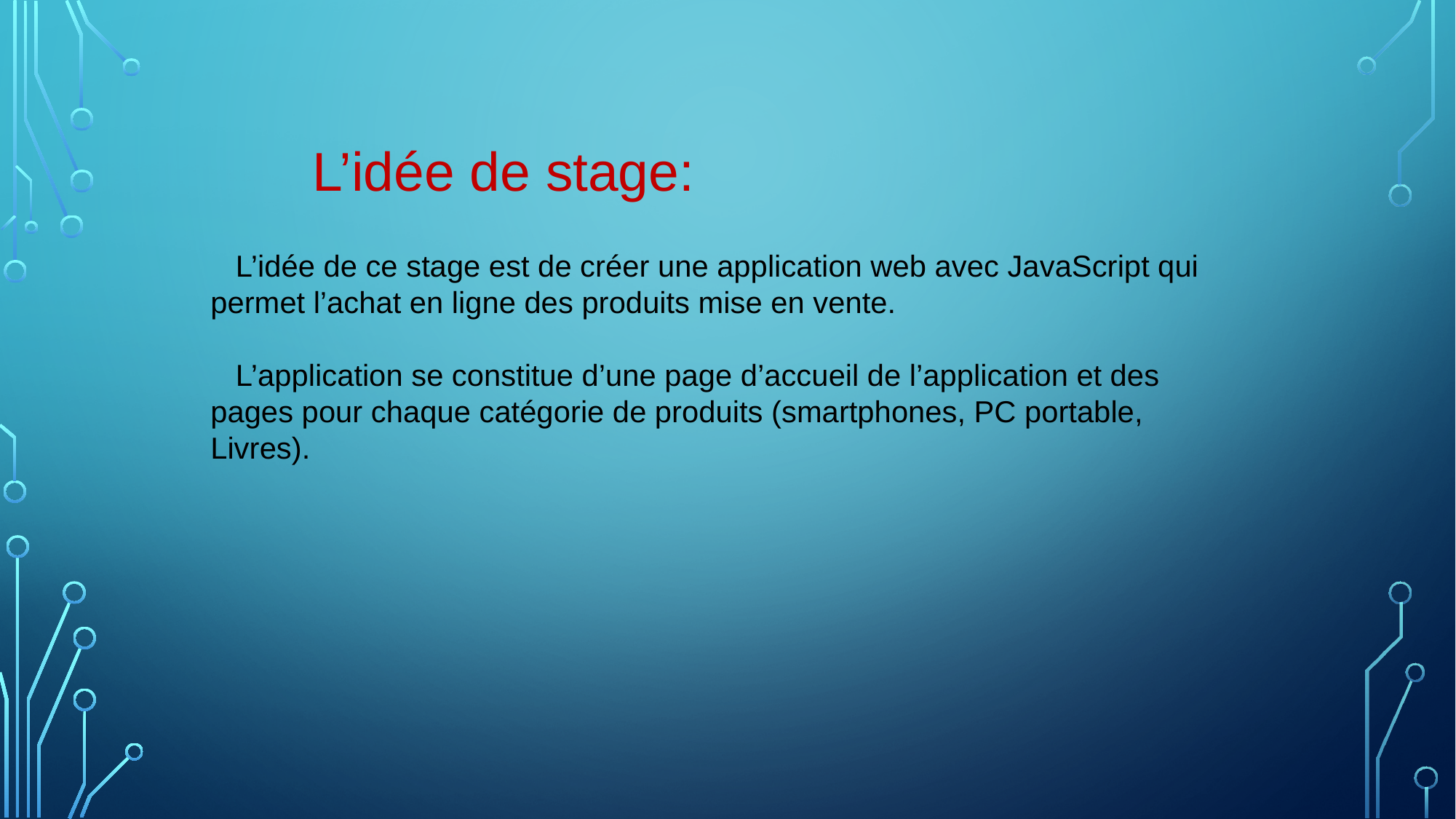

L’idée de stage:

   L’idée de ce stage est de créer une application web avec JavaScript qui permet l’achat en ligne des produits mise en vente.

   L’application se constitue d’une page d’accueil de l’application et des pages pour chaque catégorie de produits (smartphones, PC portable, Livres).